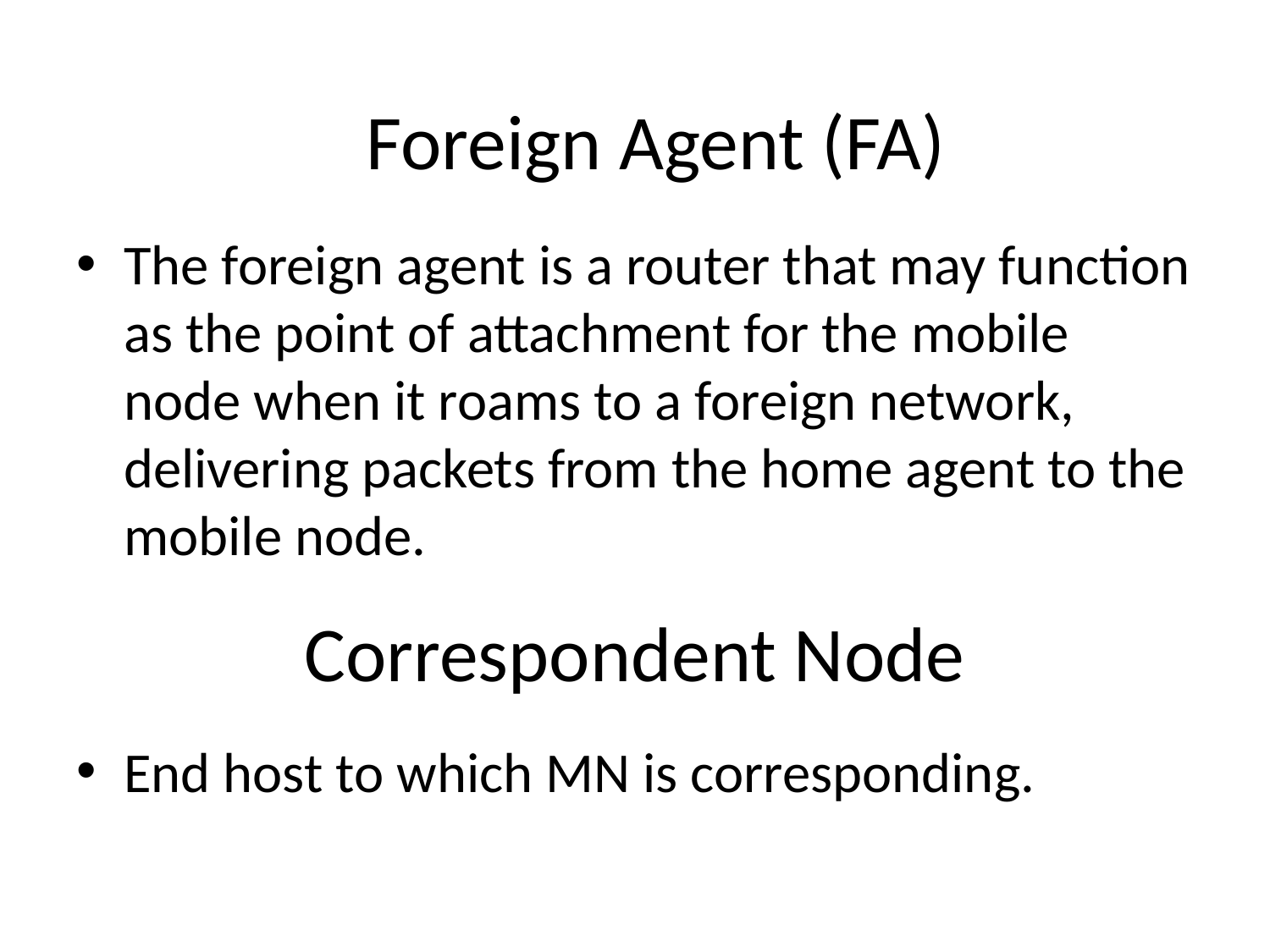

Foreign Agent (FA)
The foreign agent is a router that may function as the point of attachment for the mobile node when it roams to a foreign network, delivering packets from the home agent to the mobile node.

End host to which MN is corresponding.
# Correspondent Node